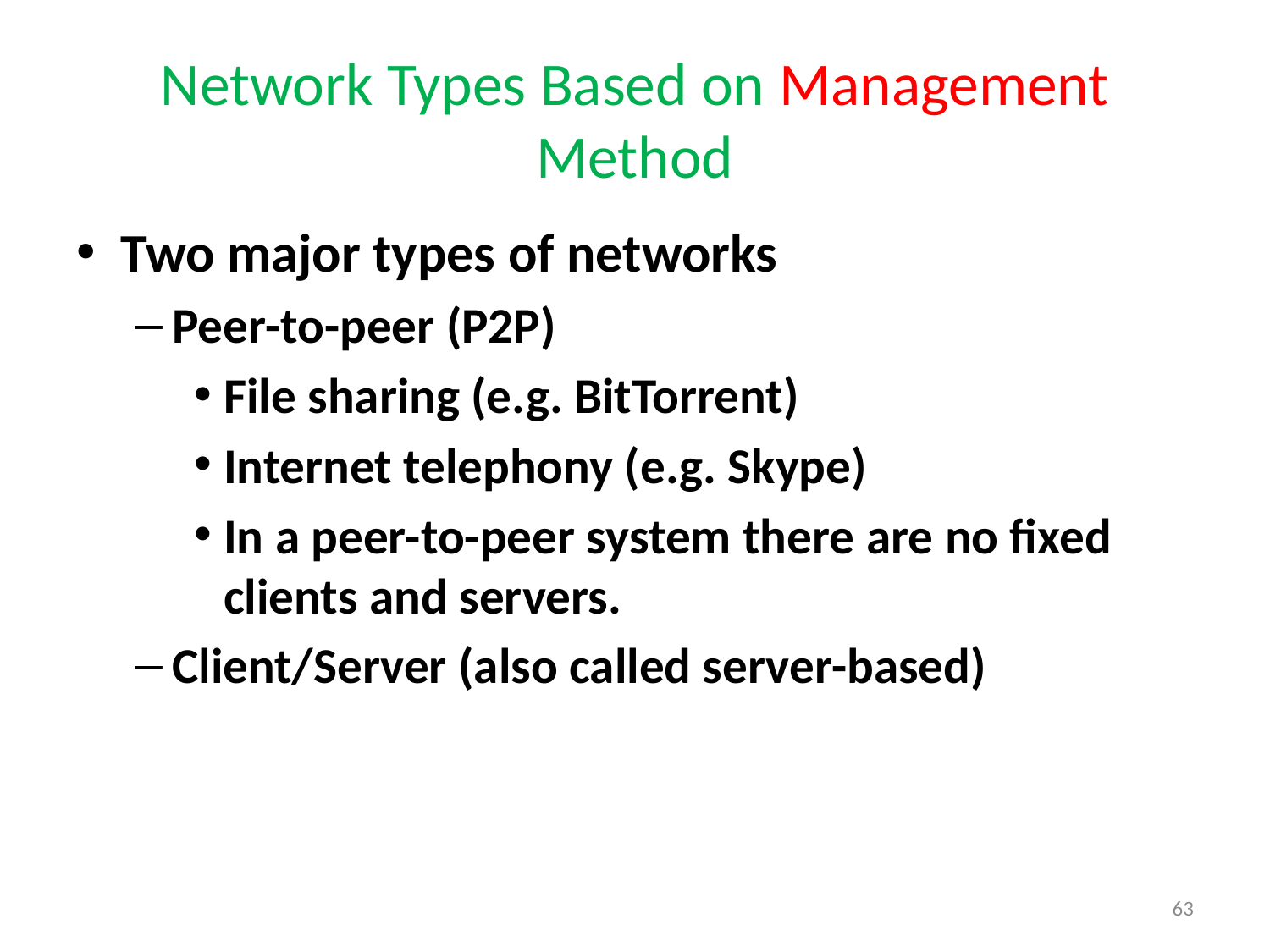

# Network Types Based on Management Method
Two major types of networks
Peer-to-peer (P2P)
File sharing (e.g. BitTorrent)
Internet telephony (e.g. Skype)
In a peer-to-peer system there are no fixed clients and servers.
Client/Server (also called server-based)
63